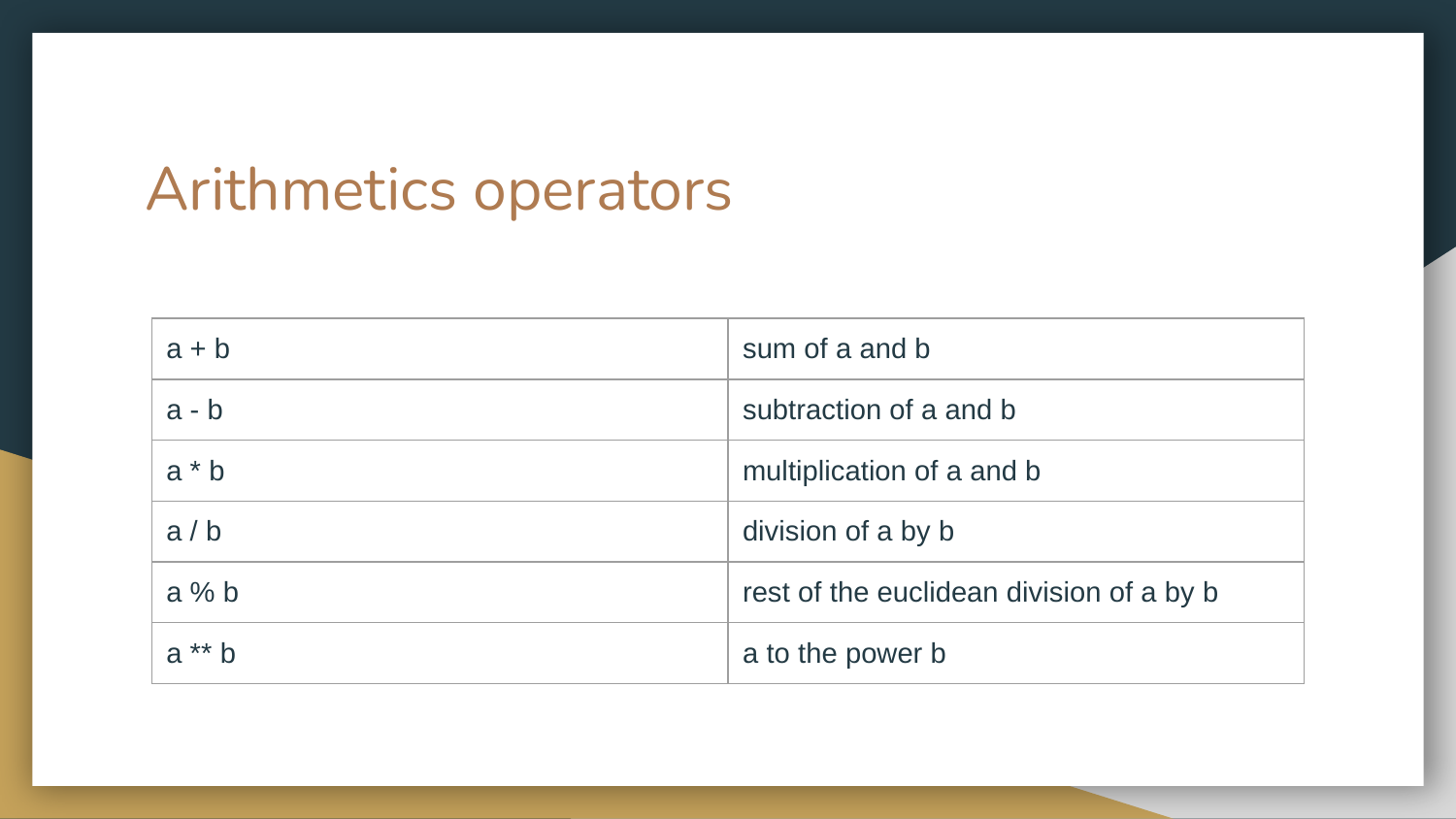

# Arithmetics operators
| a + b | sum of a and b |
| --- | --- |
| a - b | subtraction of a and b |
| a \* b | multiplication of a and b |
| a / b | division of a by b |
| a % b | rest of the euclidean division of a by b |
| a \*\* b | a to the power b |